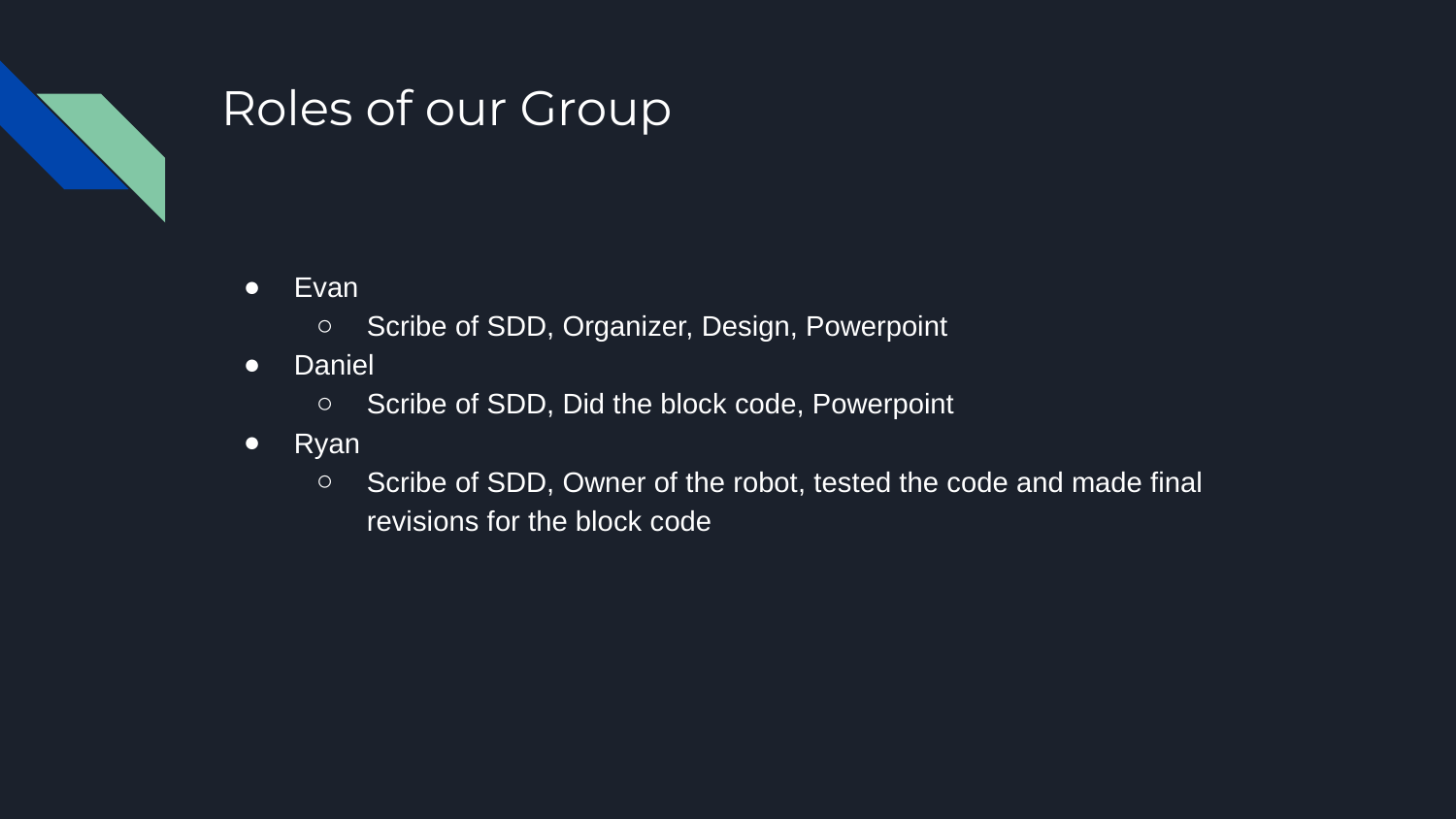

# Roles of our Group
Evan
Scribe of SDD, Organizer, Design, Powerpoint
Daniel
Scribe of SDD, Did the block code, Powerpoint
Ryan
Scribe of SDD, Owner of the robot, tested the code and made final revisions for the block code